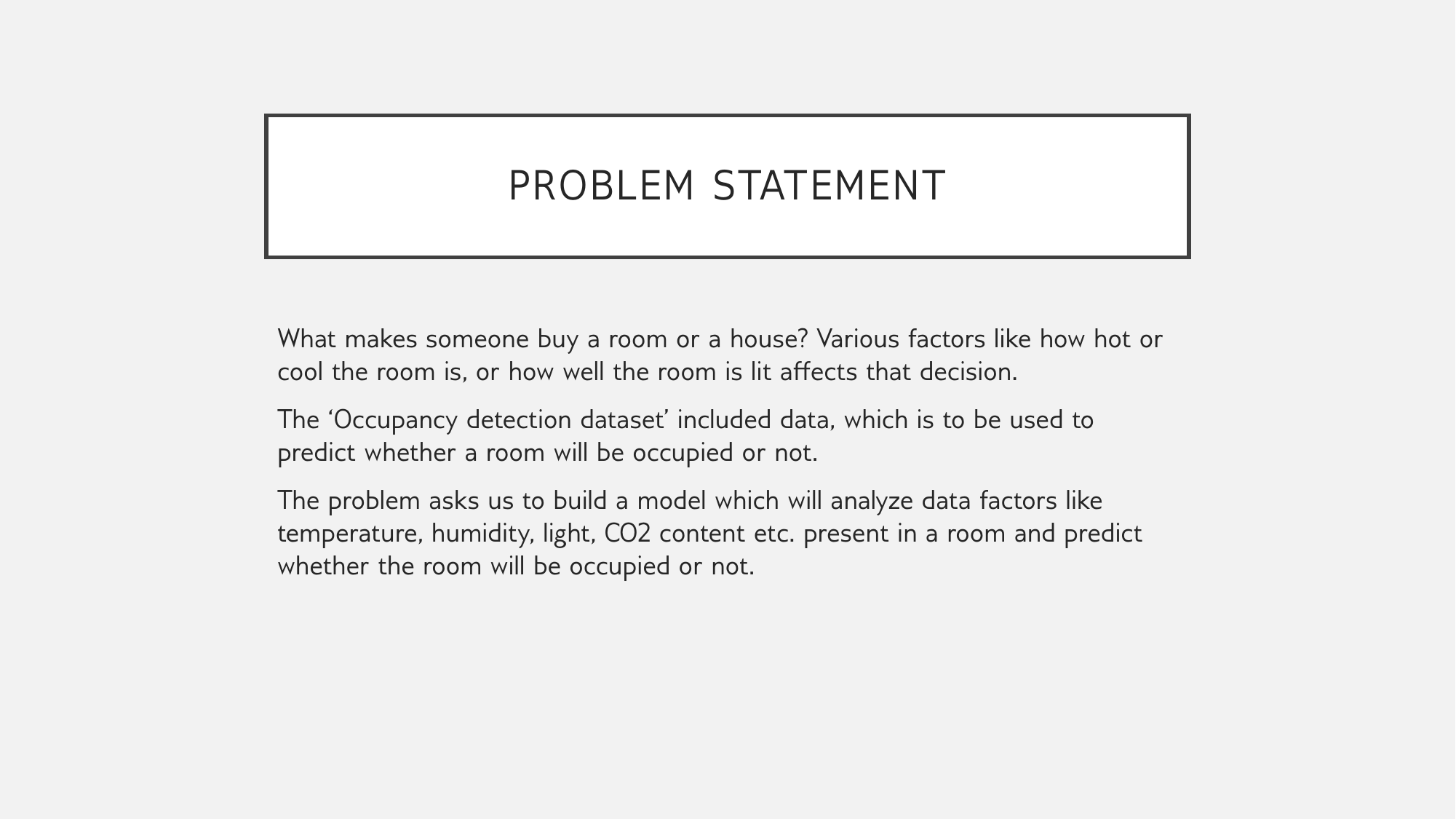

# Problem Statement
What makes someone buy a room or a house? Various factors like how hot or cool the room is, or how well the room is lit affects that decision.
The ‘Occupancy detection dataset’ included data, which is to be used to predict whether a room will be occupied or not.
The problem asks us to build a model which will analyze data factors like temperature, humidity, light, CO2 content etc. present in a room and predict whether the room will be occupied or not.